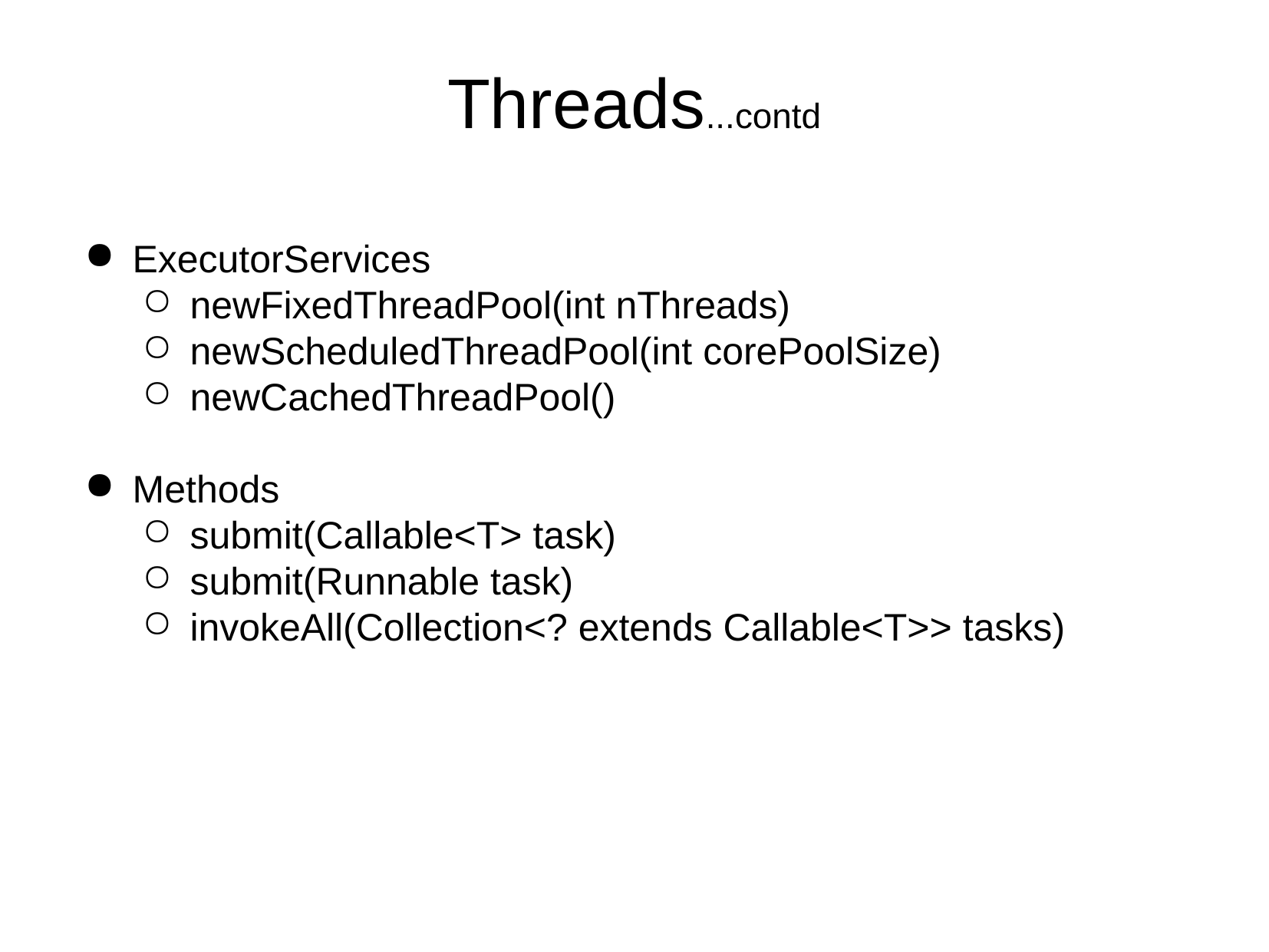

# Threads...contd

ExecutorServices
newFixedThreadPool(int nThreads)
newScheduledThreadPool(int corePoolSize)
newCachedThreadPool()

Methods
submit(Callable<T> task)
submit(Runnable task)
invokeAll(Collection<? extends Callable<T>> tasks)